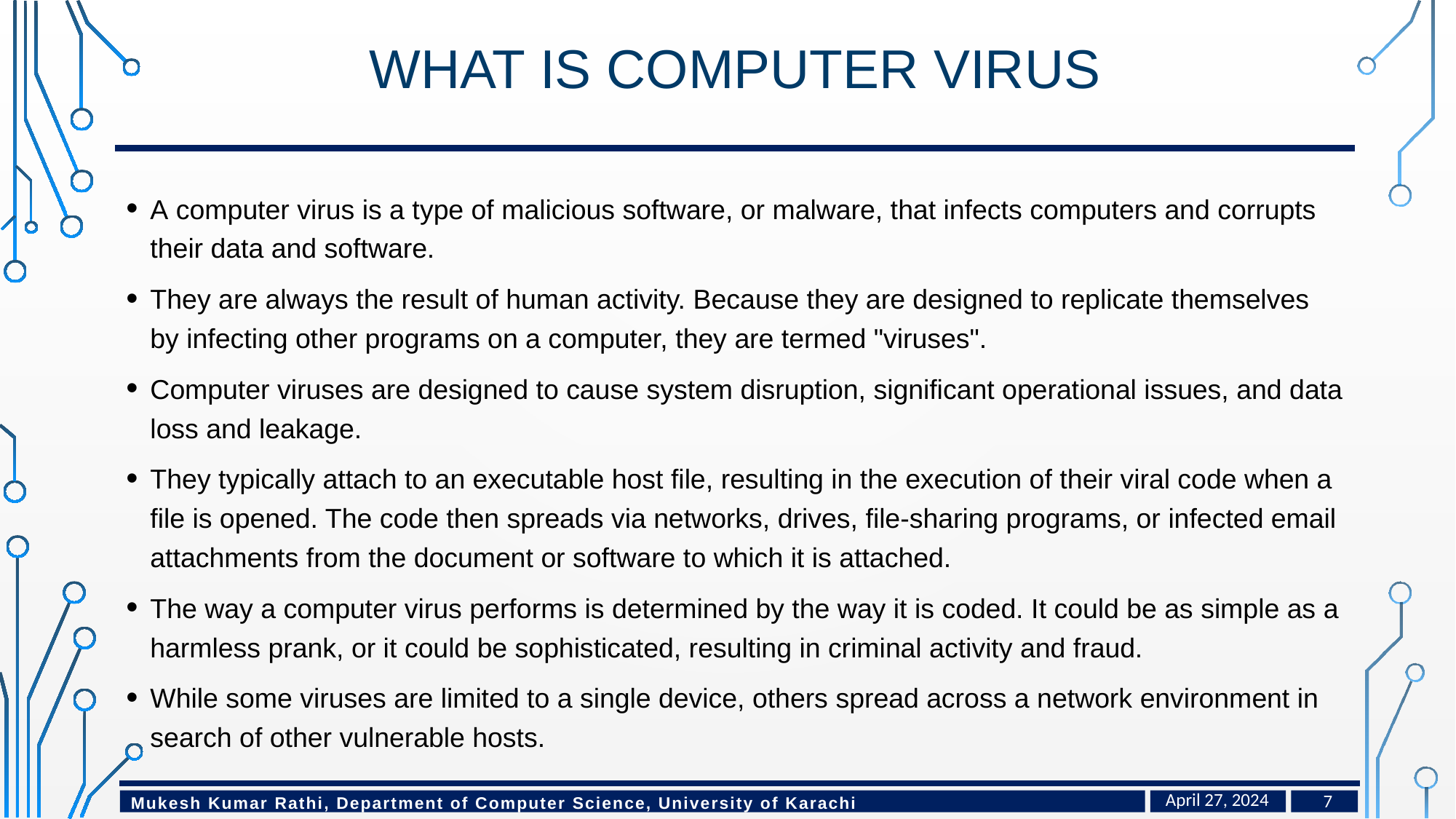

# What is computer virus
A computer virus is a type of malicious software, or malware, that infects computers and corrupts their data and software.
They are always the result of human activity. Because they are designed to replicate themselves by infecting other programs on a computer, they are termed "viruses".
Computer viruses are designed to cause system disruption, significant operational issues, and data loss and leakage.
They typically attach to an executable host file, resulting in the execution of their viral code when a file is opened. The code then spreads via networks, drives, file-sharing programs, or infected email attachments from the document or software to which it is attached.
The way a computer virus performs is determined by the way it is coded. It could be as simple as a harmless prank, or it could be sophisticated, resulting in criminal activity and fraud.
While some viruses are limited to a single device, others spread across a network environment in search of other vulnerable hosts.
April 27, 2024
7